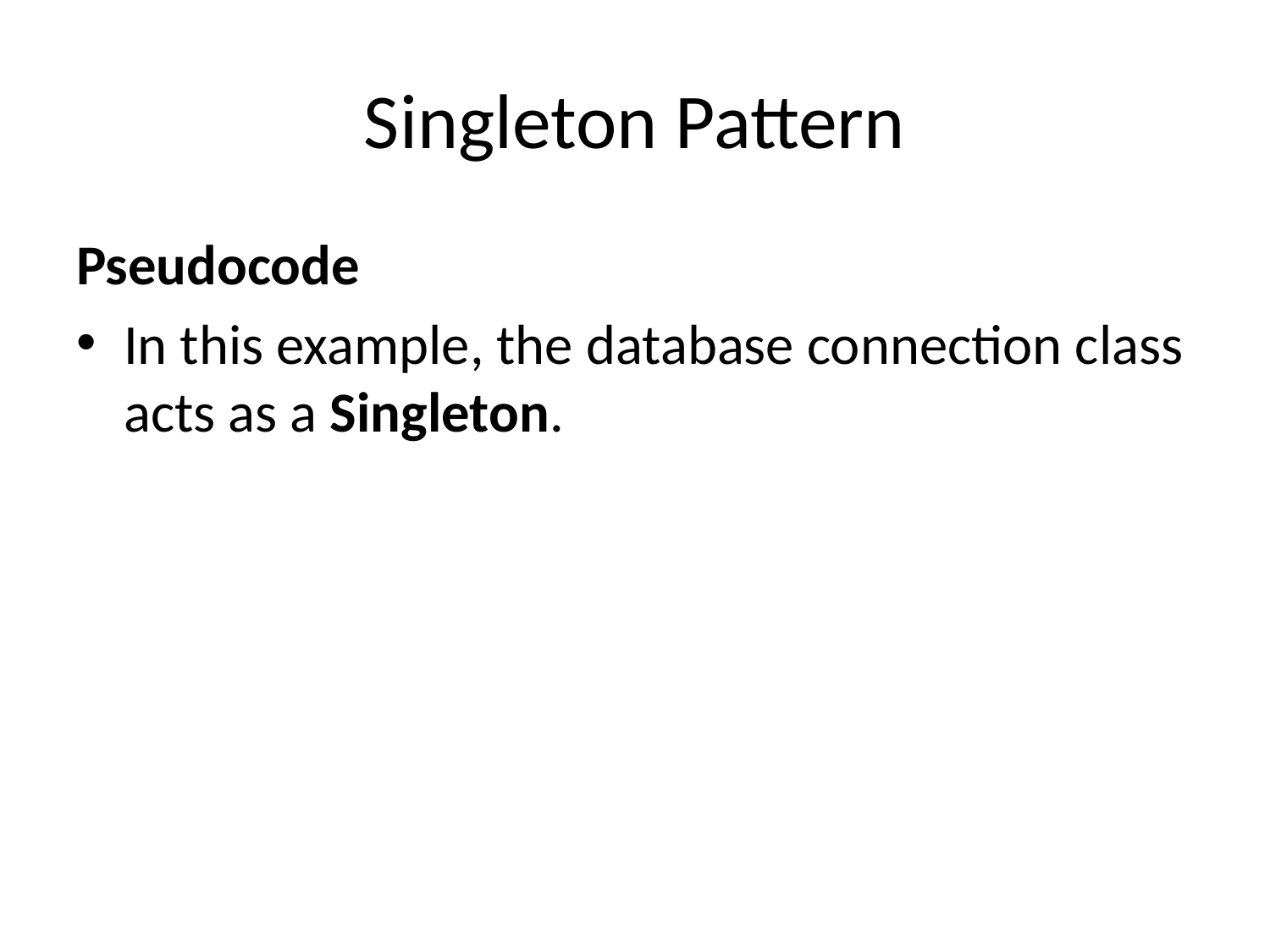

# Singleton Pattern
Pseudocode
In this example, the database connection class acts as a Singleton.